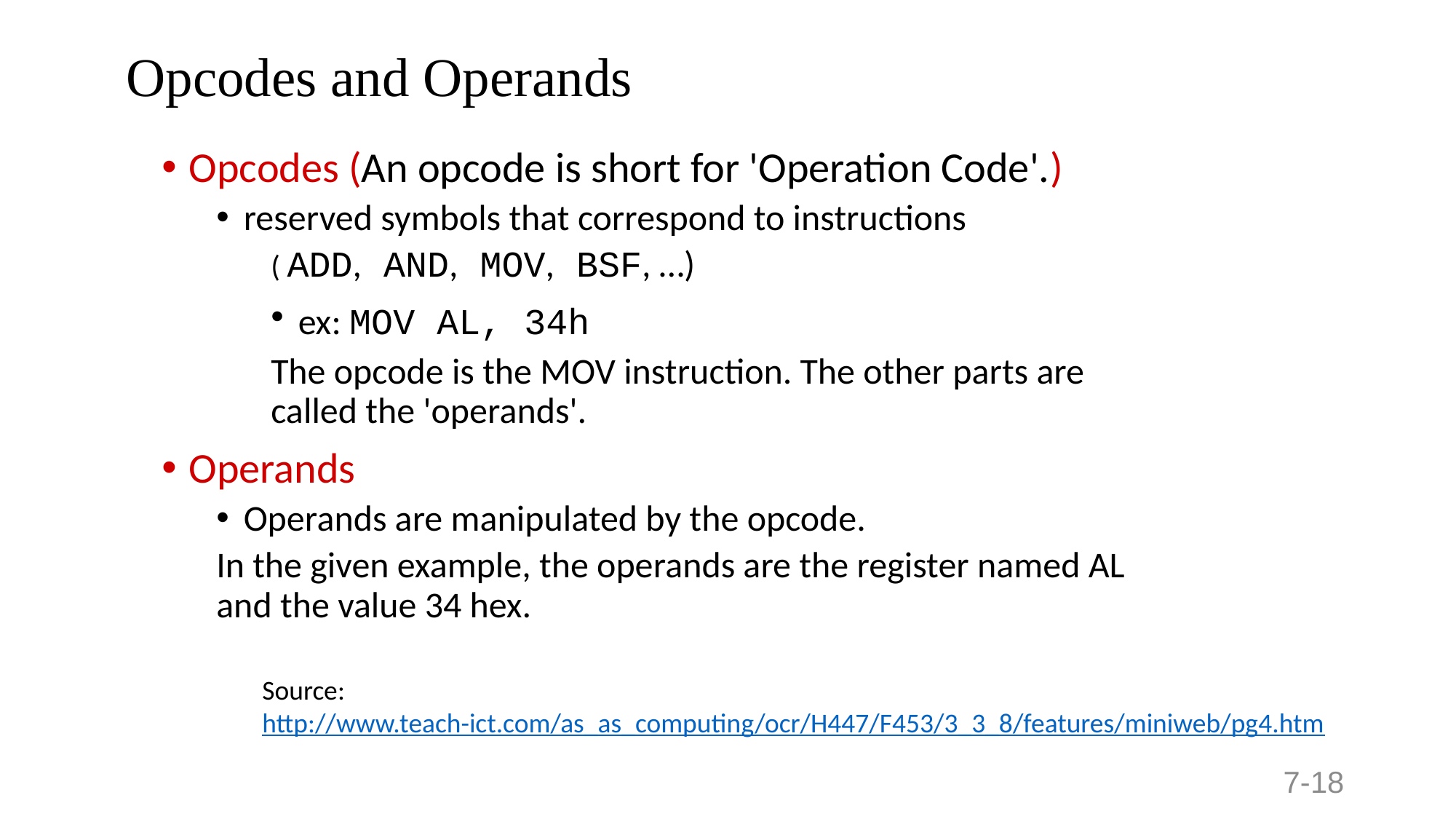

# Opcodes and Operands
Opcodes (An opcode is short for 'Operation Code'.)
reserved symbols that correspond to instructions
( ADD, AND, MOV, BSF, …)
ex: MOV AL, 34h
The opcode is the MOV instruction. The other parts are called the 'operands'.
Operands
Operands are manipulated by the opcode.
In the given example, the operands are the register named AL and the value 34 hex.
Source: http://www.teach-ict.com/as_as_computing/ocr/H447/F453/3_3_8/features/miniweb/pg4.htm
7-18